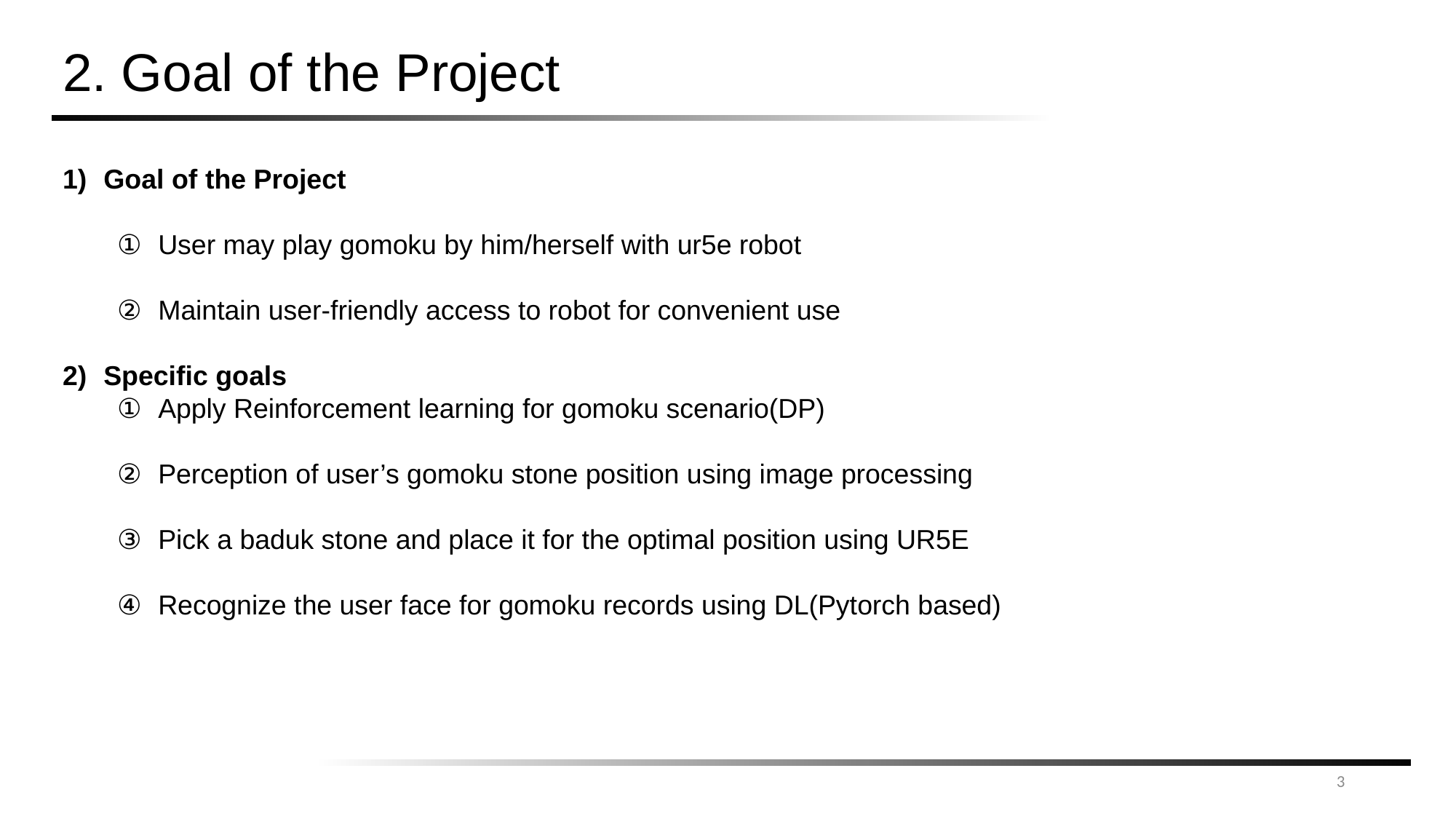

# 2. Goal of the Project
Goal of the Project
User may play gomoku by him/herself with ur5e robot
Maintain user-friendly access to robot for convenient use
Specific goals
Apply Reinforcement learning for gomoku scenario(DP)

Perception of user’s gomoku stone position using image processing

Pick a baduk stone and place it for the optimal position using UR5E

Recognize the user face for gomoku records using DL(Pytorch based)
3